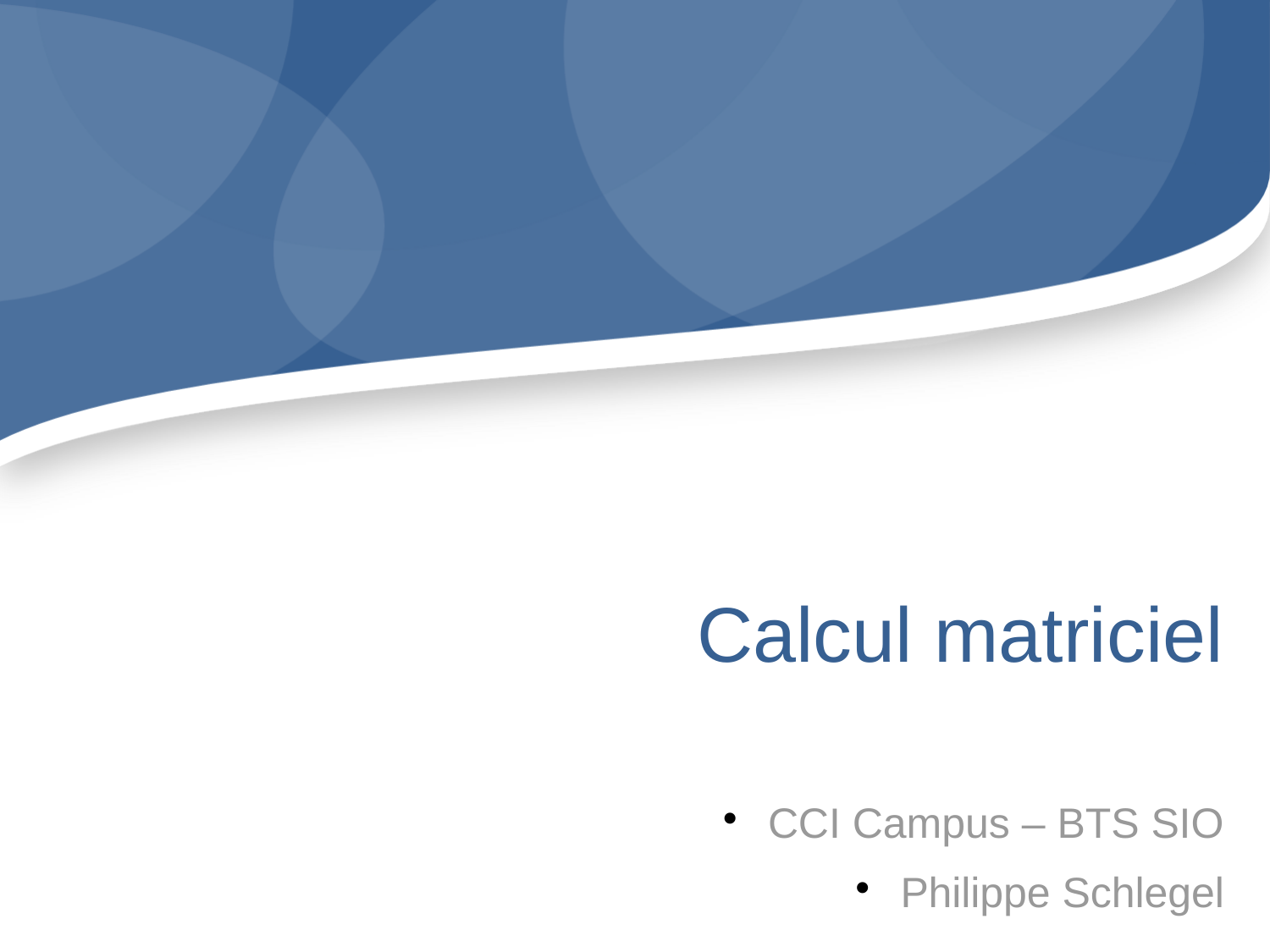

Calcul matriciel
CCI Campus – BTS SIO
Philippe Schlegel